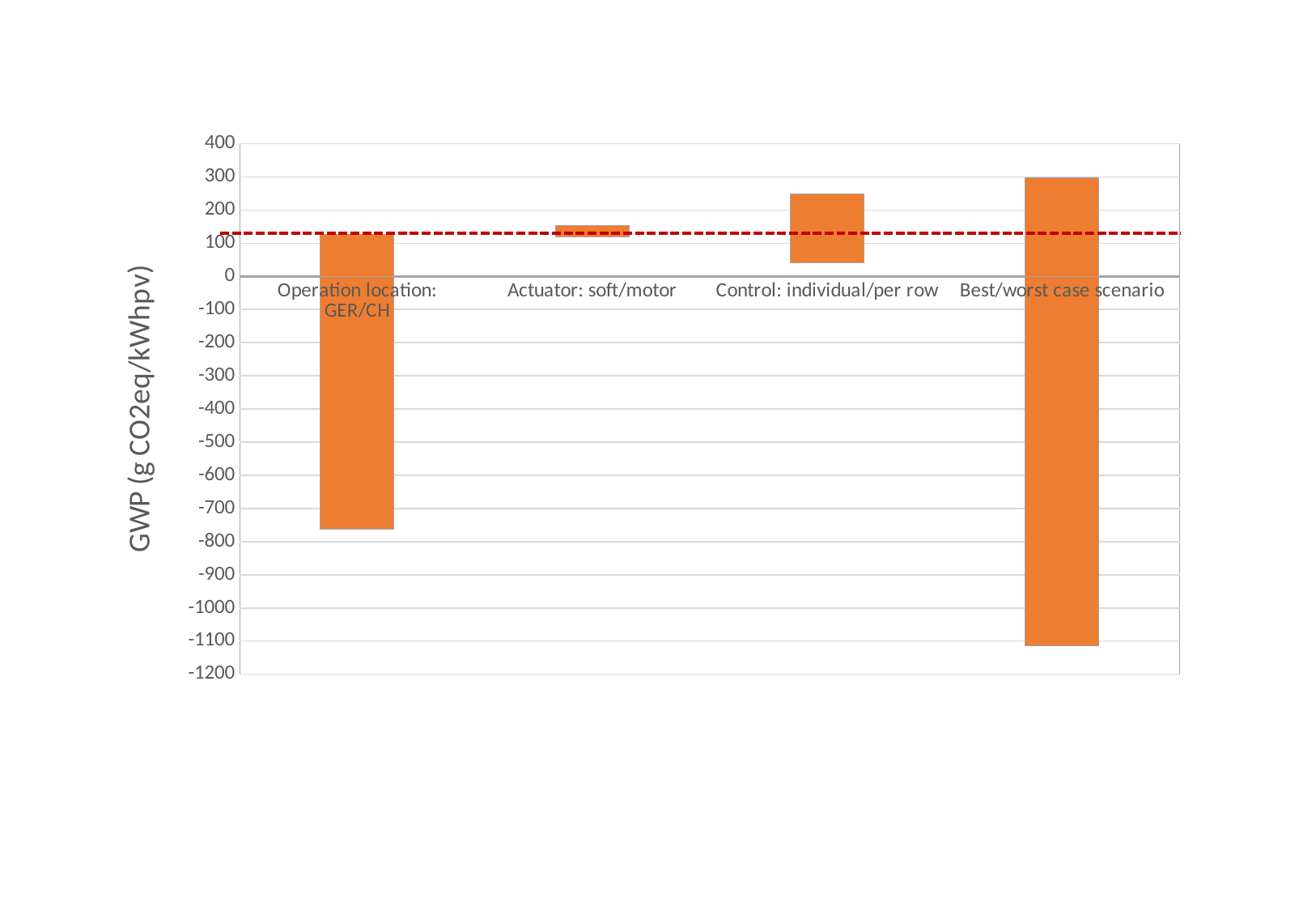

### Chart

| Category | Series 1 | Series 2 |
|---|---|---|
| Operation location: GER/CH | -762.0 | 126.8 |
| Actuator: soft/motor | 119.1 | 34.0 |
| Control: individual/per row | 41.4 | 206.1 |
| Best/worst case scenario | -1115.0 | 298.0 |